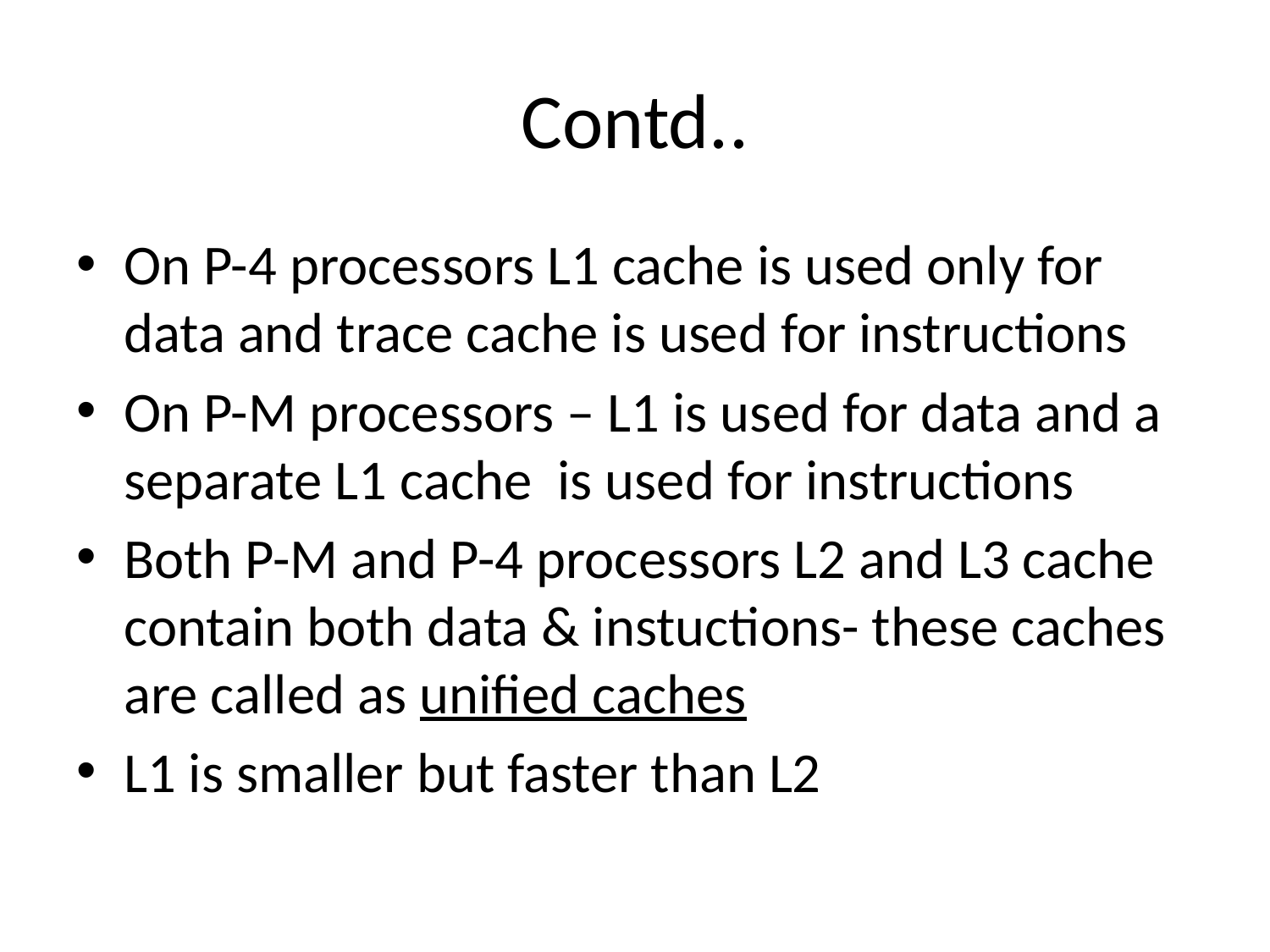

# Contd..
On P-4 processors L1 cache is used only for data and trace cache is used for instructions
On P-M processors – L1 is used for data and a separate L1 cache  is used for instructions
Both P-M and P-4 processors L2 and L3 cache contain both data & instuctions- these caches are called as unified caches
L1 is smaller but faster than L2